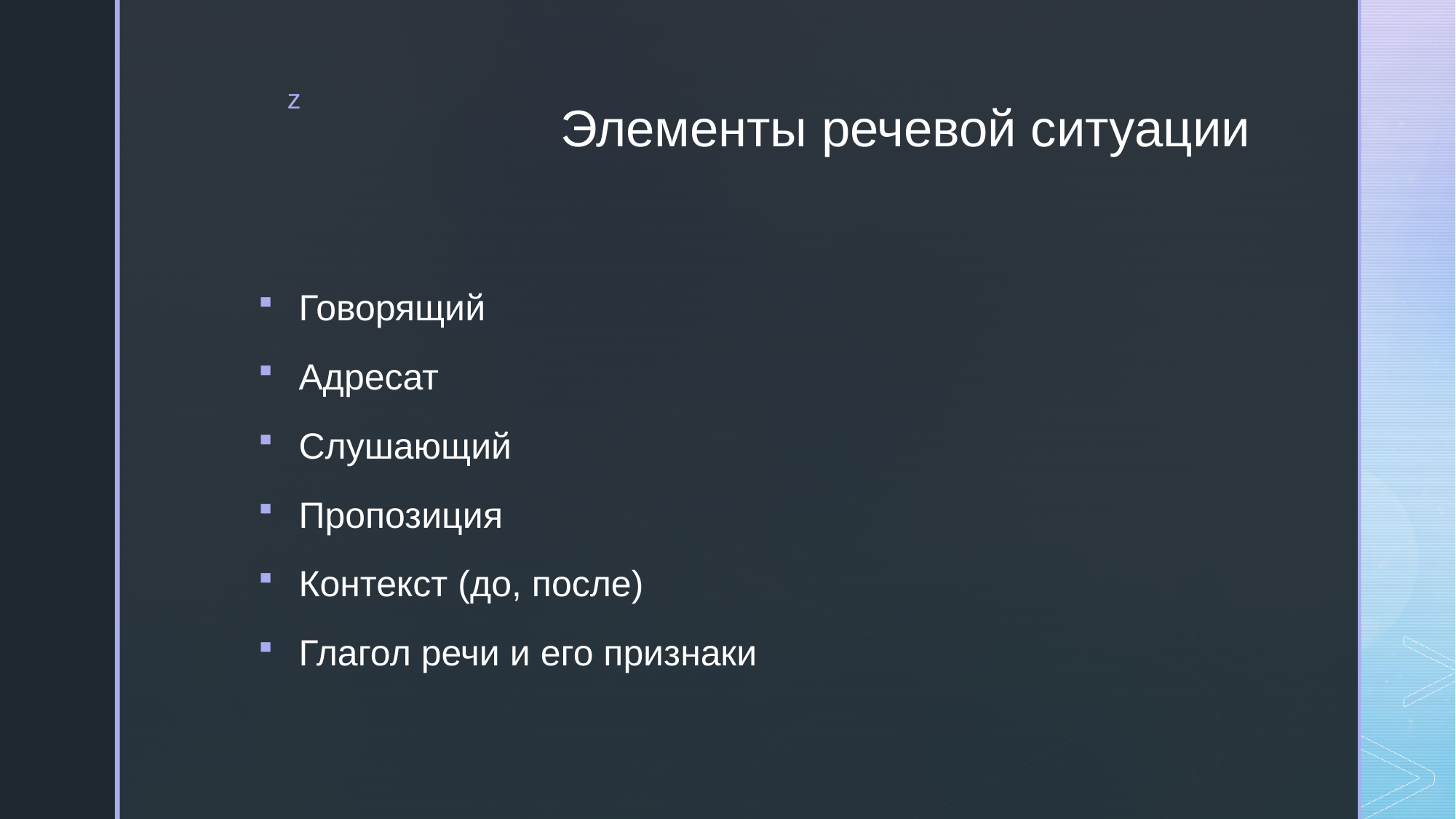

# Элементы речевой ситуации
Говорящий
Адресат
Слушающий
Пропозиция
Контекст (до, после)
Глагол речи и его признаки